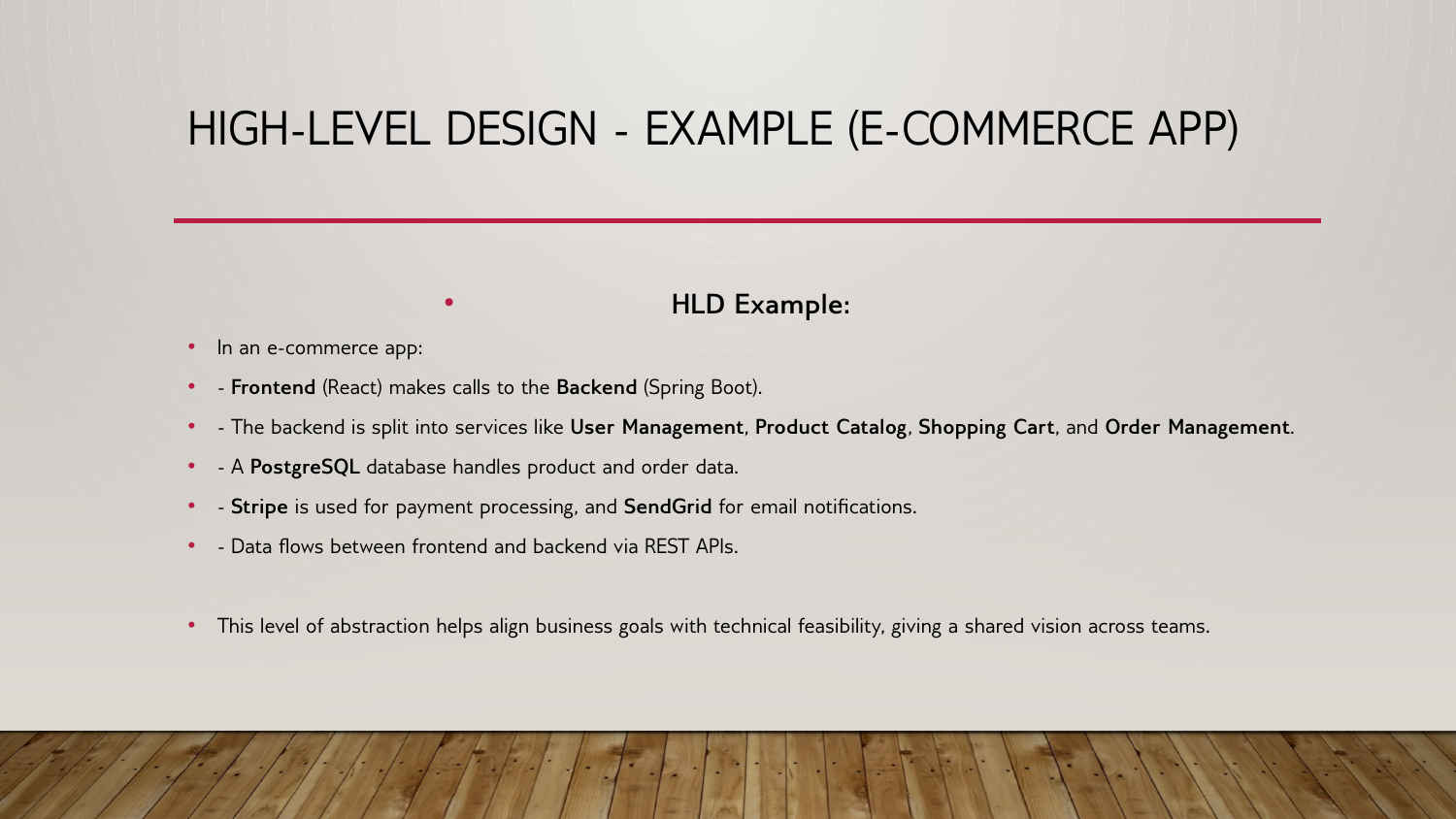

# High-Level Design - Example (E-Commerce App)

HLD Example:
In an e-commerce app:
- Frontend (React) makes calls to the Backend (Spring Boot).
- The backend is split into services like User Management, Product Catalog, Shopping Cart, and Order Management.
- A PostgreSQL database handles product and order data.
- Stripe is used for payment processing, and SendGrid for email notifications.
- Data flows between frontend and backend via REST APIs.

This level of abstraction helps align business goals with technical feasibility, giving a shared vision across teams.